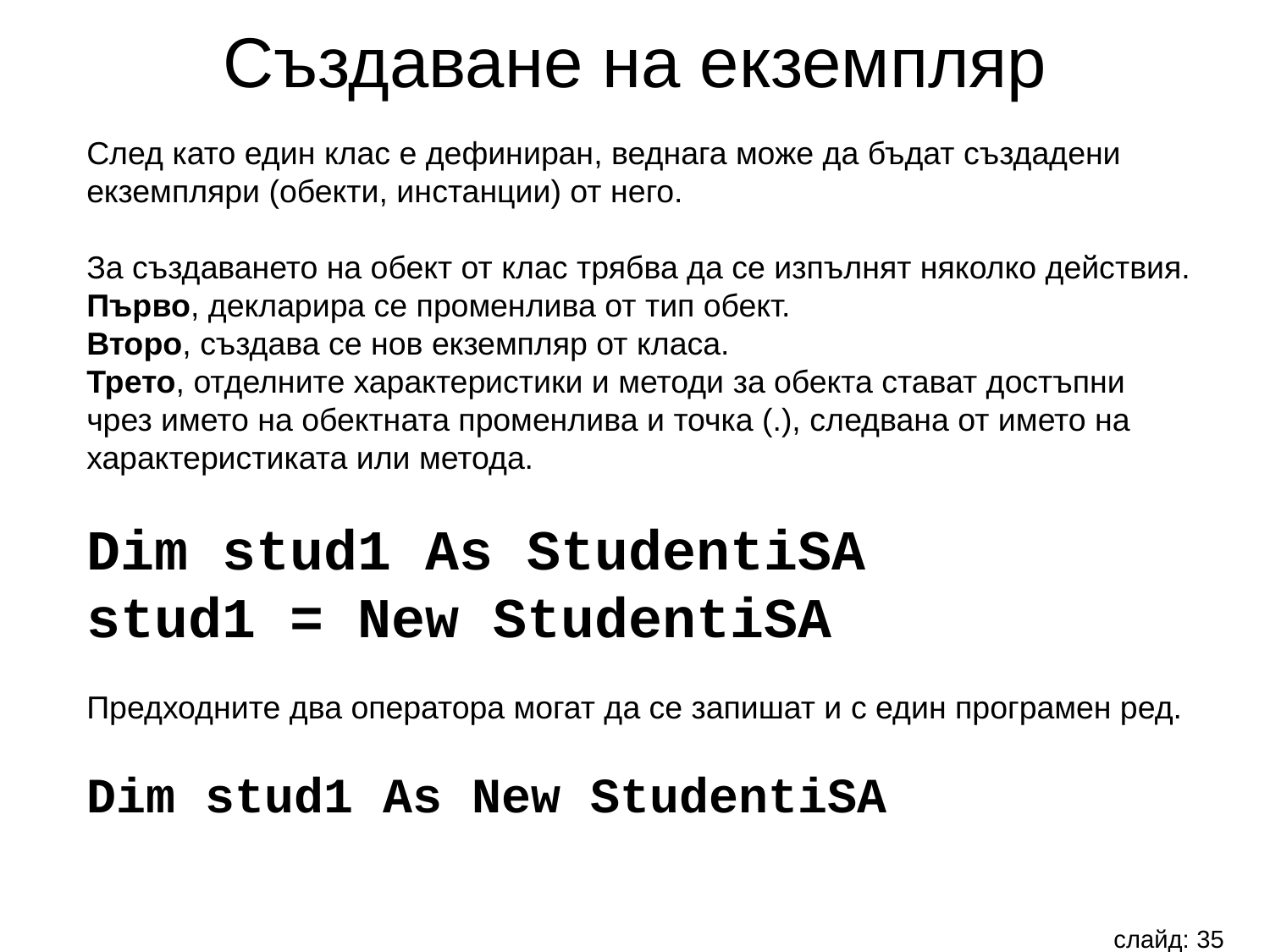

Създаване на екземпляр
След като един клас е дефиниран, веднага може да бъдат създадени
екземпляри (обекти, инстанции) от него.

За създаването на обект от клас трябва да се изпълнят няколко действия.
Първо, декларира се променлива от тип обект.
Второ, създава се нов екземпляр от класа.
Трето, отделните характеристики и методи за обекта стават достъпни
чрез името на обектната променлива и точка (.), следвана от името на
характеристиката или метода.

Dim stud1 As StudentiSA
stud1 = New StudentiSA

Предходните два оператора могат да се запишат и с един програмен ред.

Dim stud1 As New StudentiSA